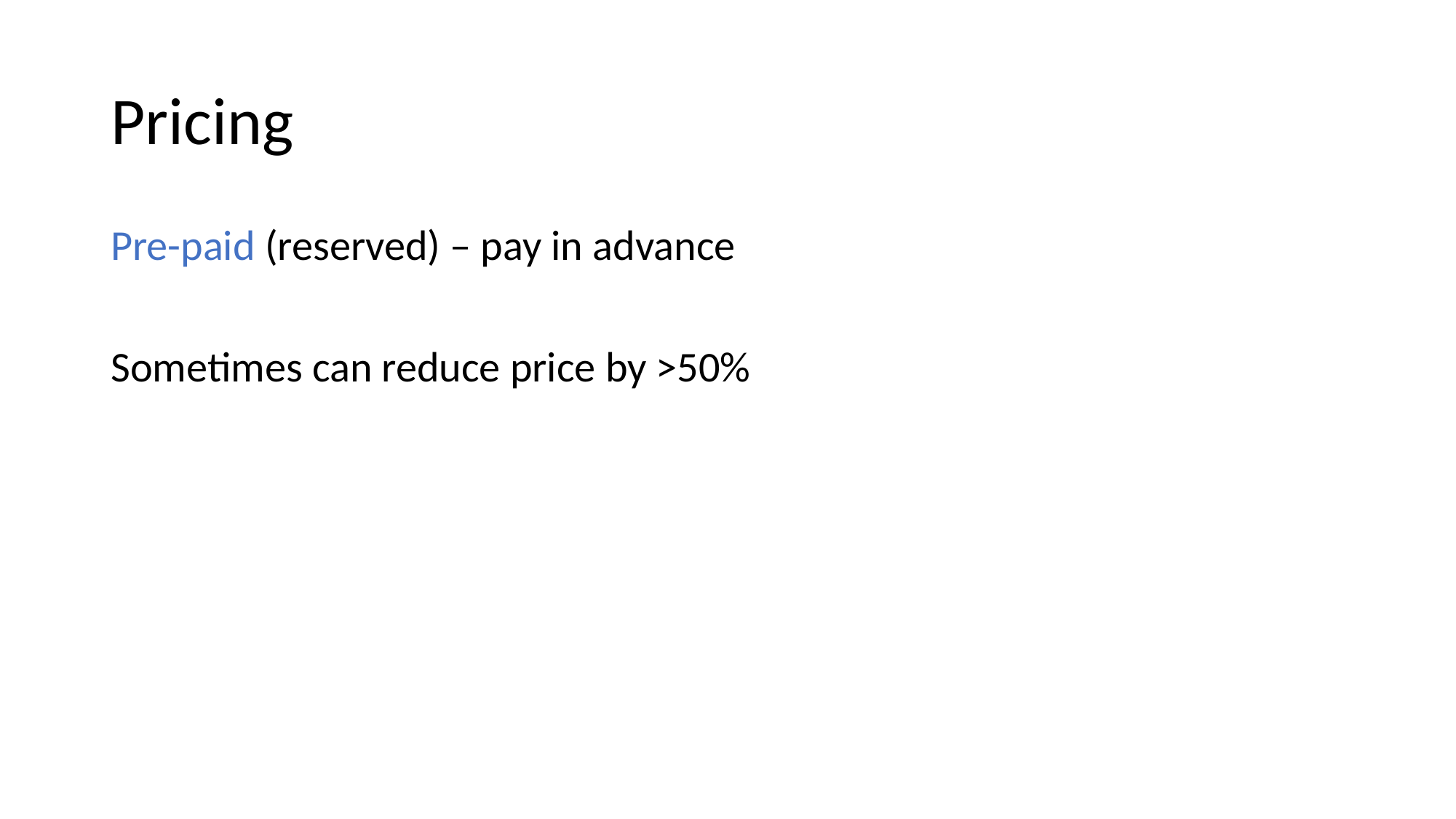

# Pricing
Pre-paid (reserved) – pay in advance

Sometimes can reduce price by >50%